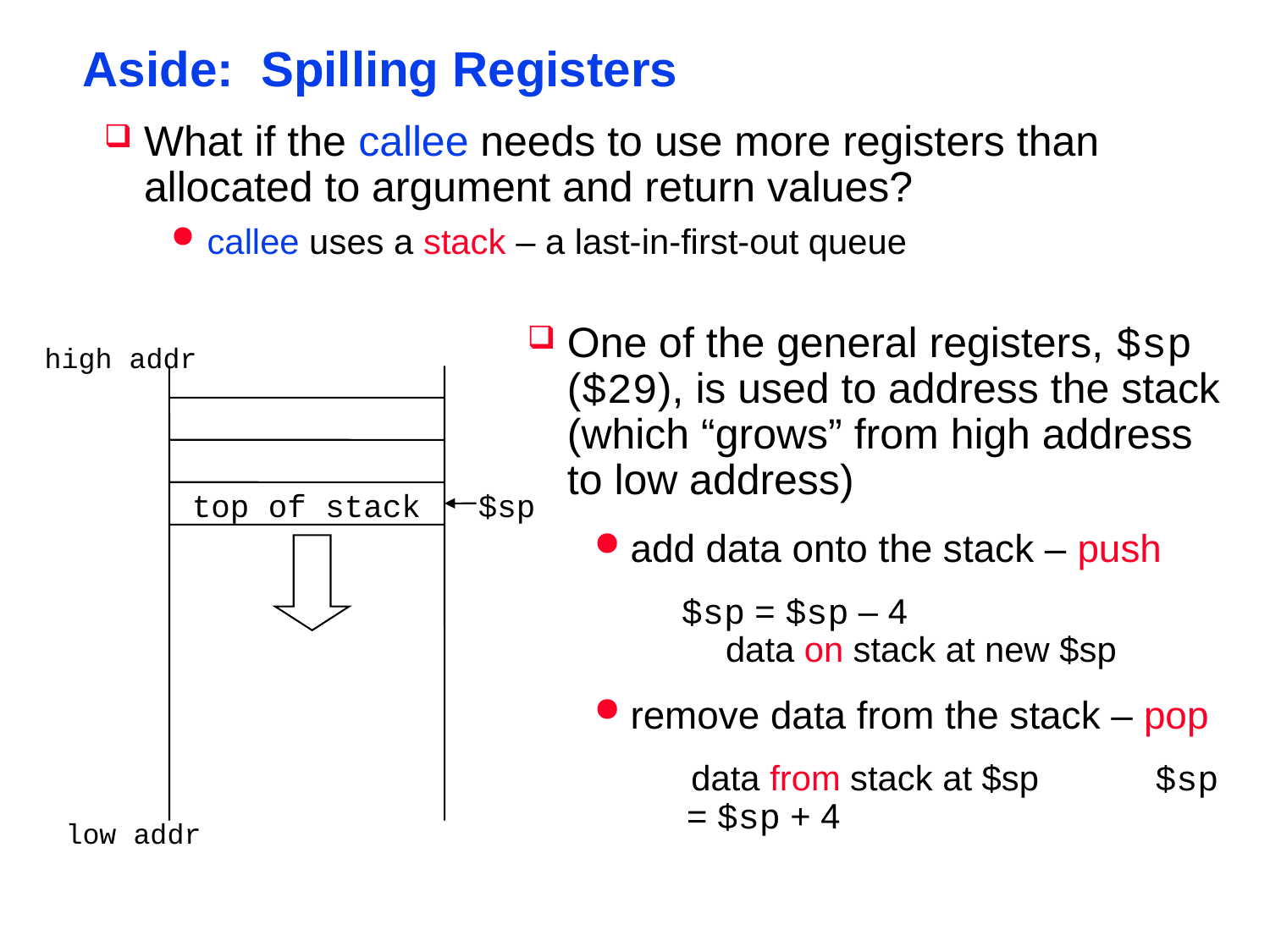

# Aside:  Spilling Registers
What if the callee needs to use more registers than allocated to argument and return values?
callee uses a stack – a last-in-first-out queue
One of the general registers, $sp ($29), is used to address the stack (which “grows” from high address to low address)
add data onto the stack – push
  $sp = $sp – 4	 		        data on stack at new $sp
remove data from the stack – pop
   data from stack at $sp 	         $sp = $sp + 4
high addr

top of stack
$sp

low addr